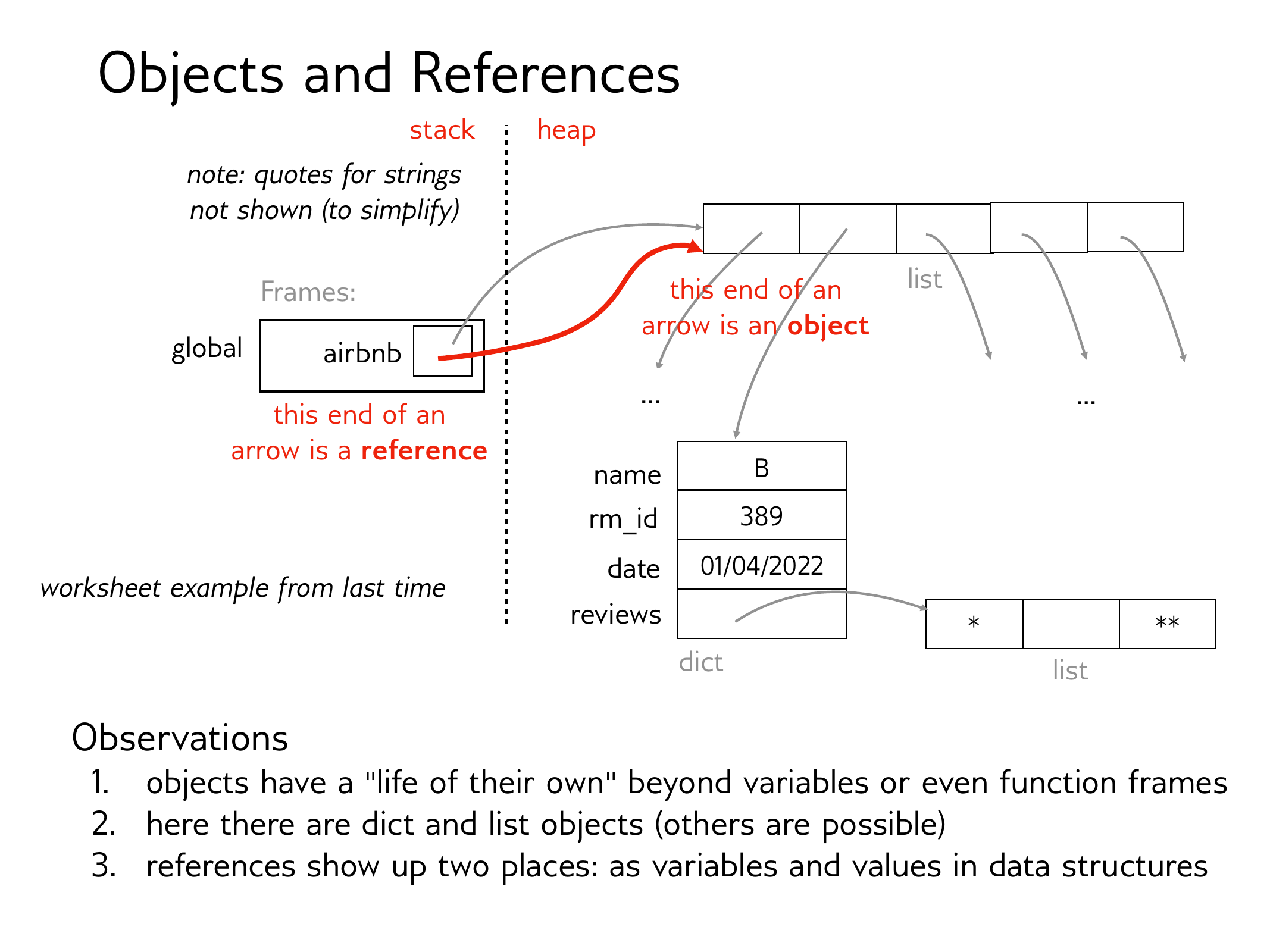

# Objects and References
stack
heap

note: quotes for strings
not shown (to simplify)

list
this end of an
arrow is an object
Frames:

global

airbnb
…
…
this end of an
arrow is a reference
B
name
389
rm_id
01/04/2022
date
worksheet example from last time
reviews

*

**
dict
list
Observations
objects have a "life of their own" beyond variables or even function frames
here there are dict and list objects (others are possible)
references show up two places: as variables and values in data structures